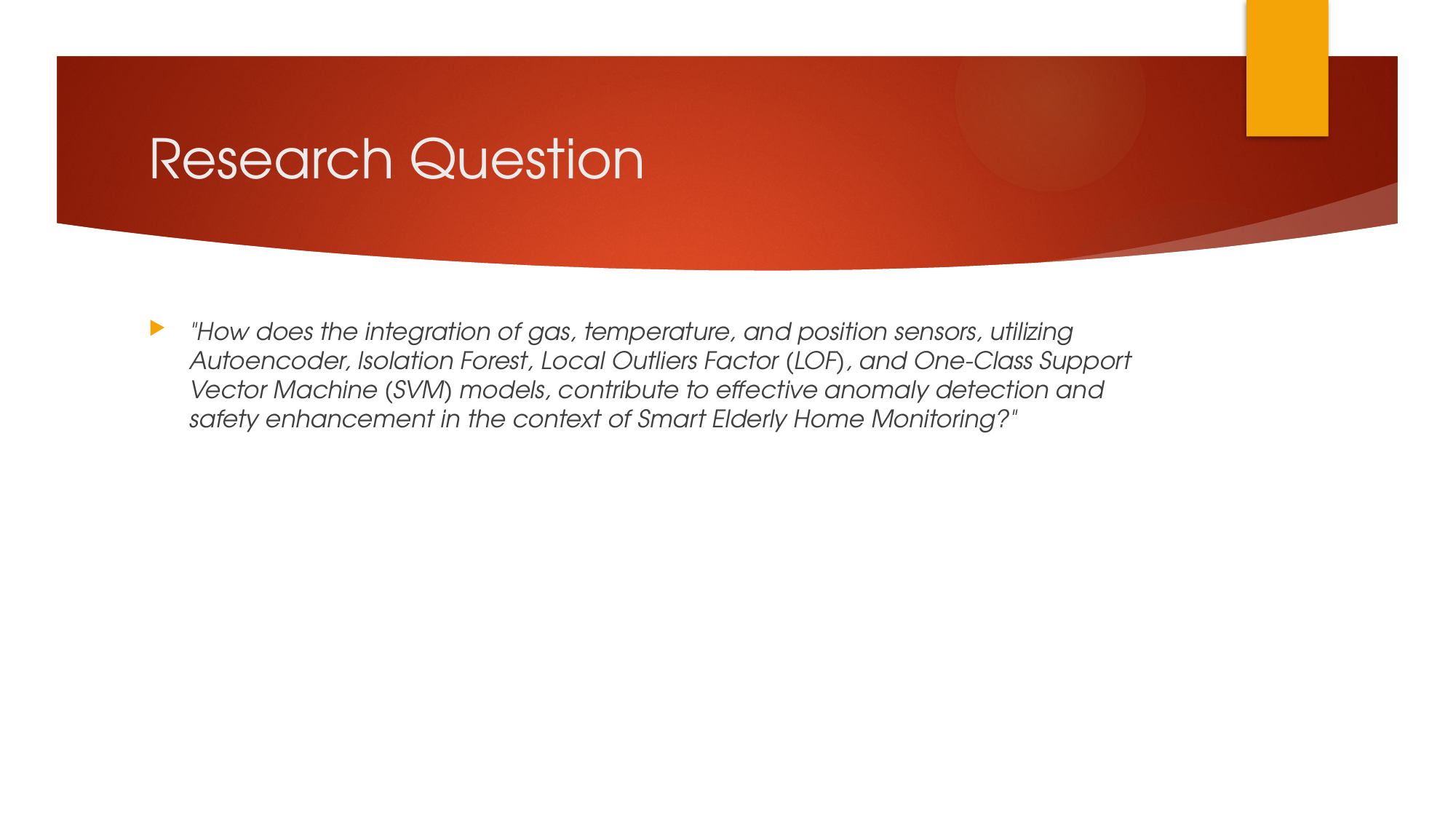

# Research Question
"How does the integration of gas, temperature, and position sensors, utilizing Autoencoder, Isolation Forest, Local Outliers Factor (LOF), and One-Class Support Vector Machine (SVM) models, contribute to effective anomaly detection and safety enhancement in the context of Smart Elderly Home Monitoring?"